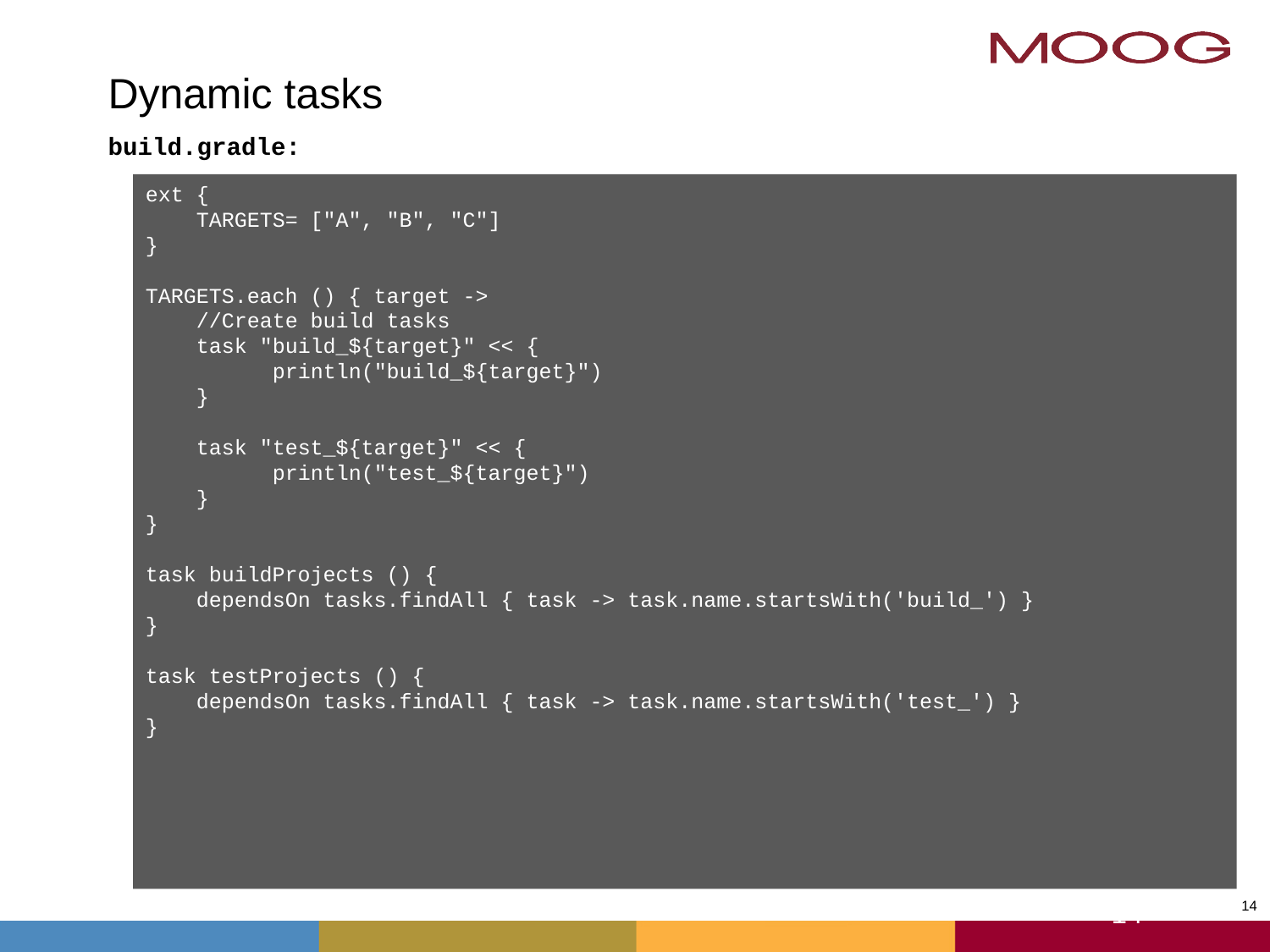

# Dynamic tasks
build.gradle:

ext {
    TARGETS= ["A", "B", "C"]
}

TARGETS.each () { target ->
    //Create build tasks
    task "build_${target}" << {
    	println("build_${target}")
    }

    task "test_${target}" << {
    	println("test_${target}")
    }
}

task buildProjects () {
    dependsOn tasks.findAll { task -> task.name.startsWith('build_') }
}

task testProjects () {
    dependsOn tasks.findAll { task -> task.name.startsWith('test_') }
}

14